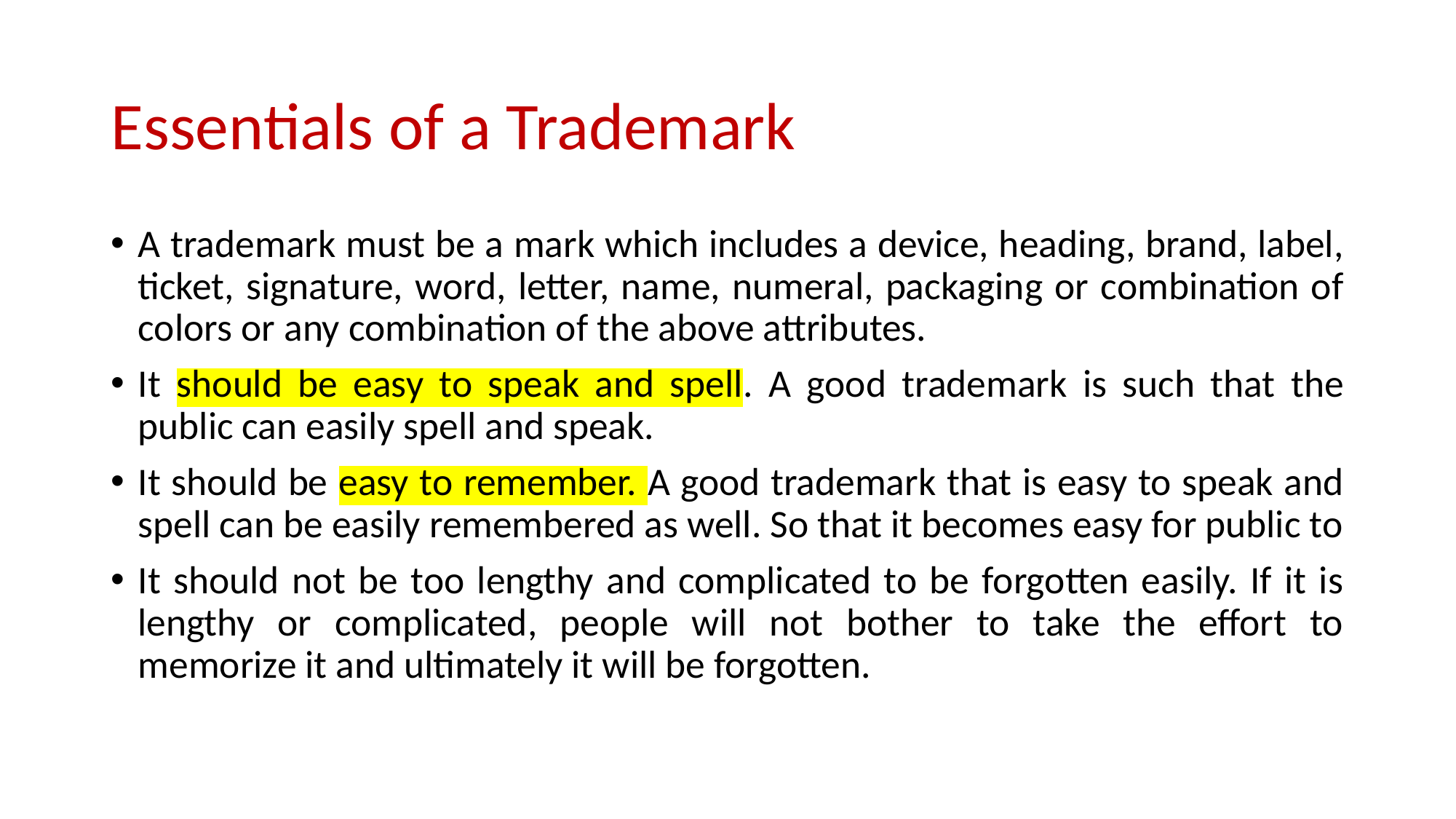

# Essentials of a Trademark
A trademark must be a mark which includes a device, heading, brand, label, ticket, signature, word, letter, name, numeral, packaging or combination of colors or any combination of the above attributes.
It should be easy to speak and spell. A good trademark is such that the public can easily spell and speak.
It should be easy to remember. A good trademark that is easy to speak and spell can be easily remembered as well. So that it becomes easy for public to
It should not be too lengthy and complicated to be forgotten easily. If it is lengthy or complicated, people will not bother to take the effort to memorize it and ultimately it will be forgotten.